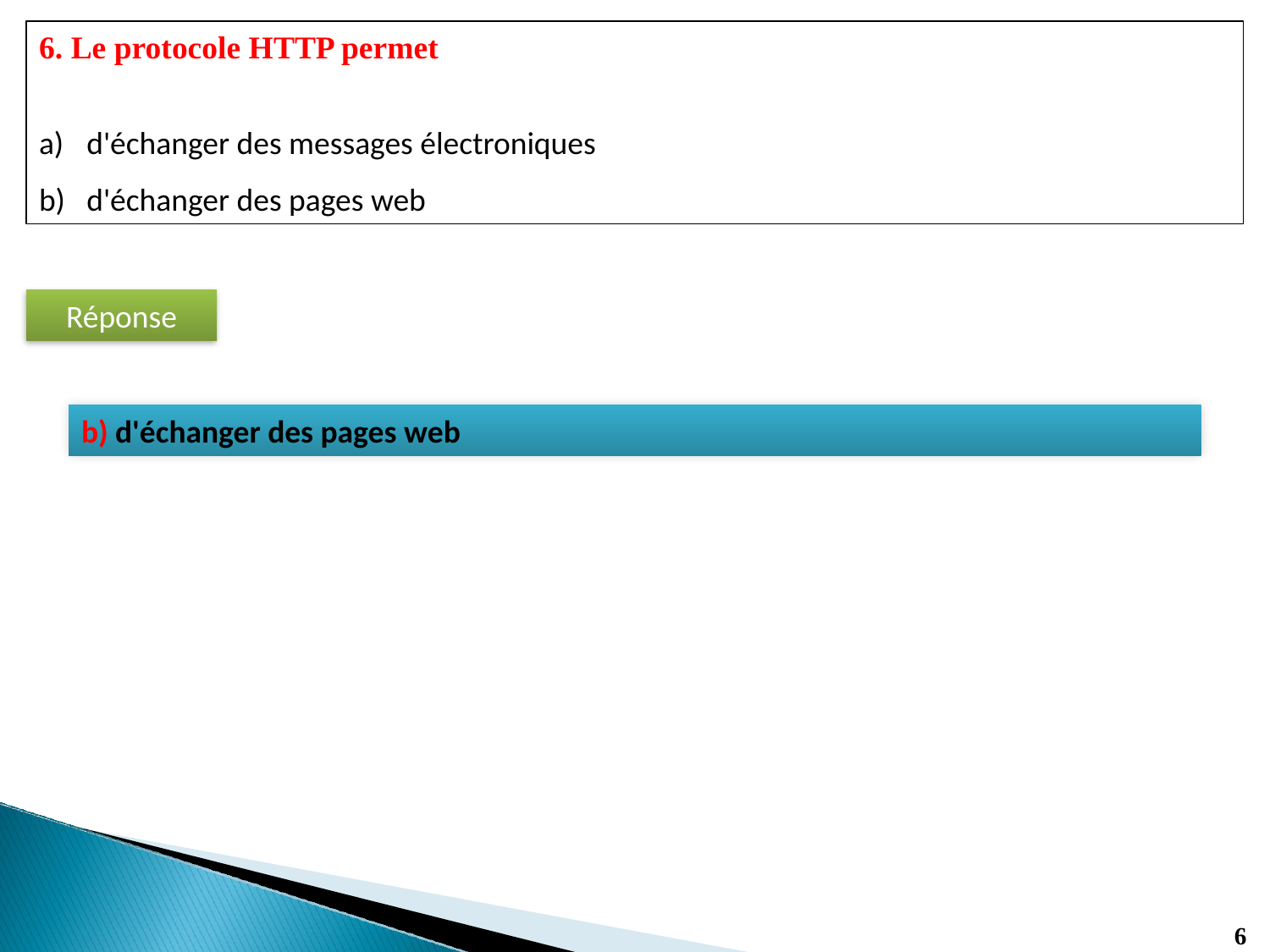

6. Le protocole HTTP permet

d'échanger des messages électroniques
d'échanger des pages web
Réponse
b) d'échanger des pages web
6